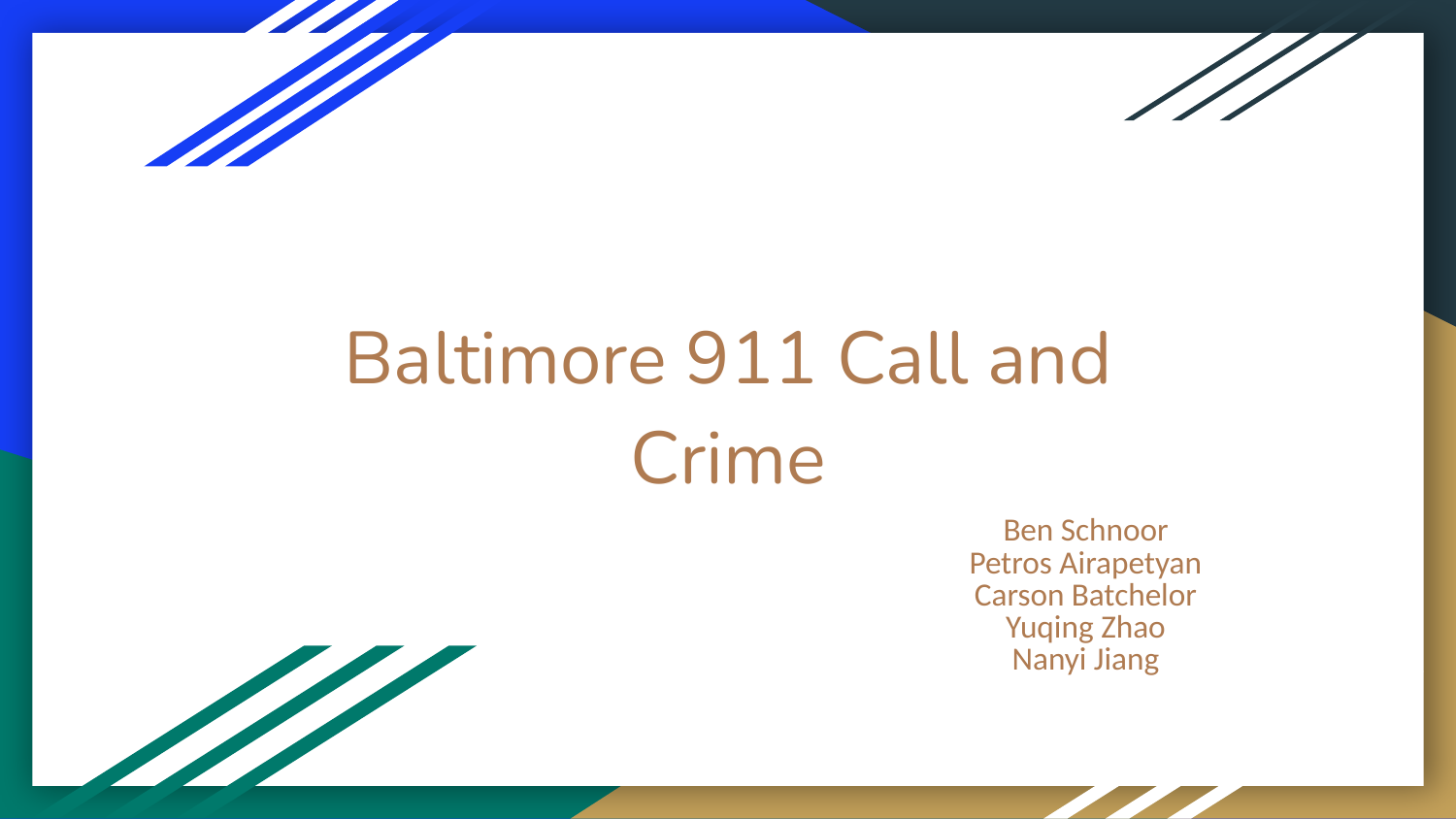

# Baltimore 911 Call and Crime
Ben Schnoor
Petros Airapetyan
Carson Batchelor
Yuqing Zhao
Nanyi Jiang